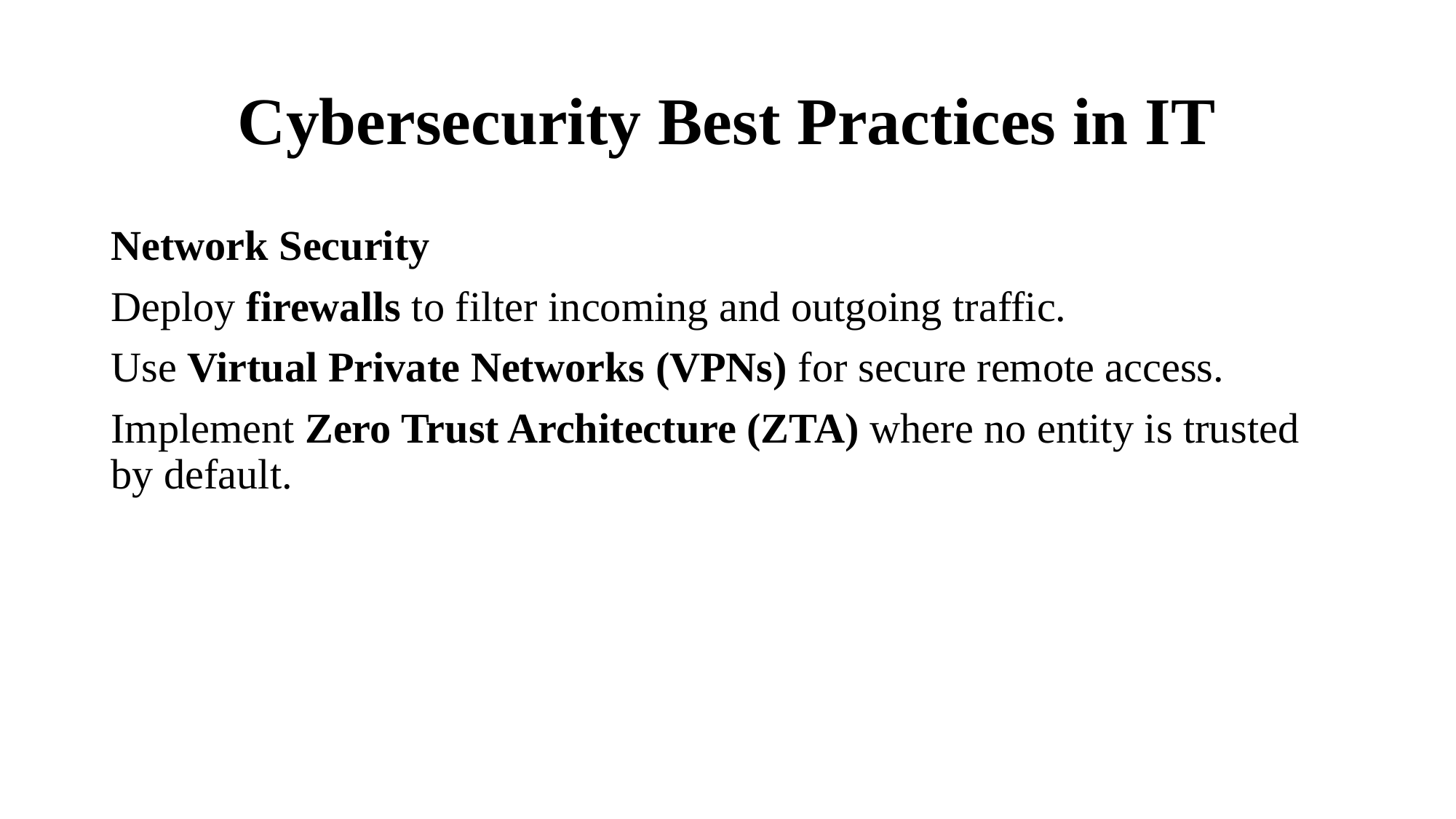

# Cybersecurity Best Practices in IT
Network Security
Deploy firewalls to filter incoming and outgoing traffic.
Use Virtual Private Networks (VPNs) for secure remote access.
Implement Zero Trust Architecture (ZTA) where no entity is trusted by default.